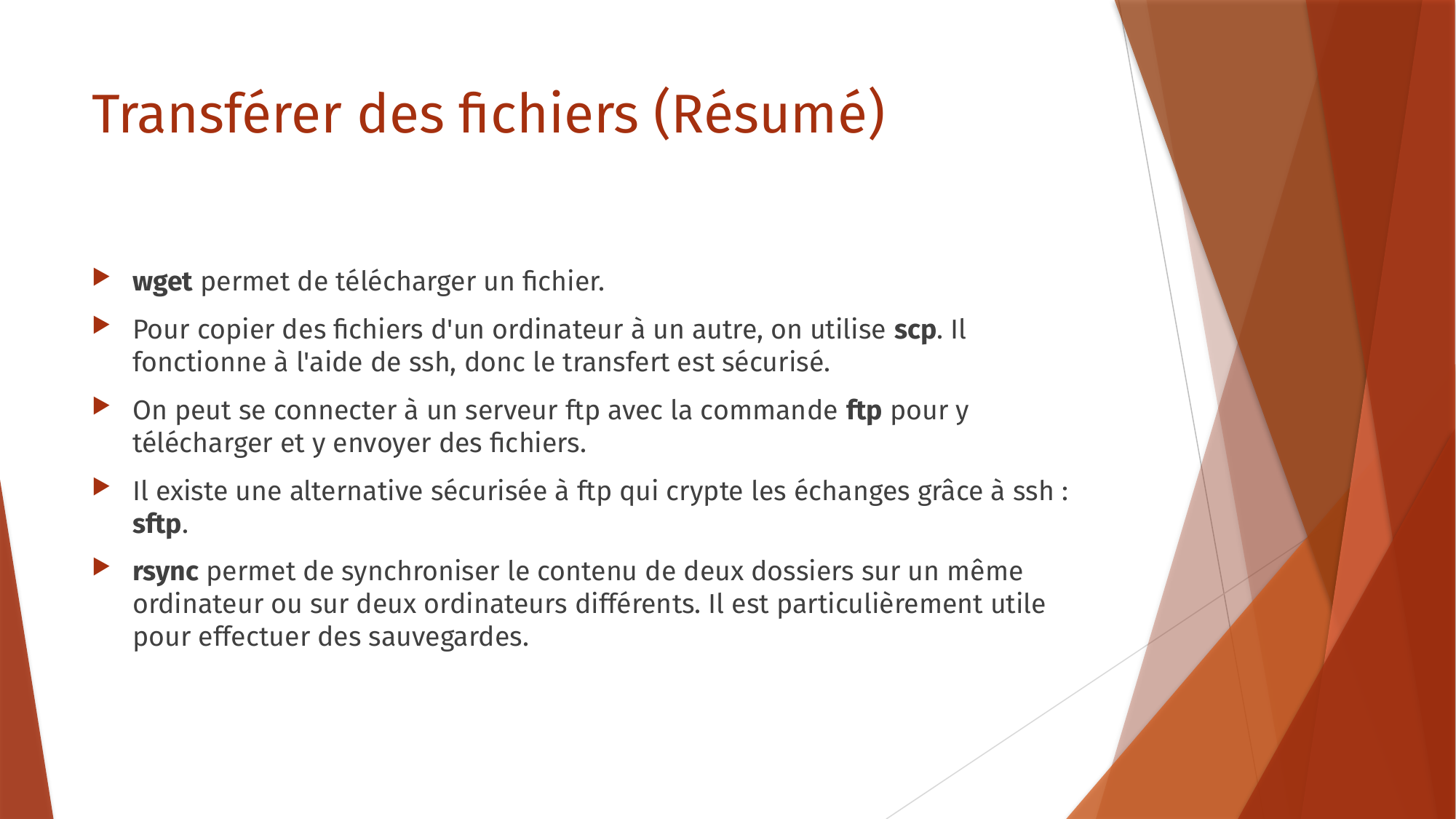

# Transférer des fichiers (Résumé)
wget permet de télécharger un fichier.
Pour copier des fichiers d'un ordinateur à un autre, on utilise scp. Il fonctionne à l'aide de ssh, donc le transfert est sécurisé.
On peut se connecter à un serveur ftp avec la commande ftp pour y télécharger et y envoyer des fichiers.
Il existe une alternative sécurisée à ftp qui crypte les échanges grâce à ssh : sftp.
rsync permet de synchroniser le contenu de deux dossiers sur un même ordinateur ou sur deux ordinateurs différents. Il est particulièrement utile pour effectuer des sauvegardes.